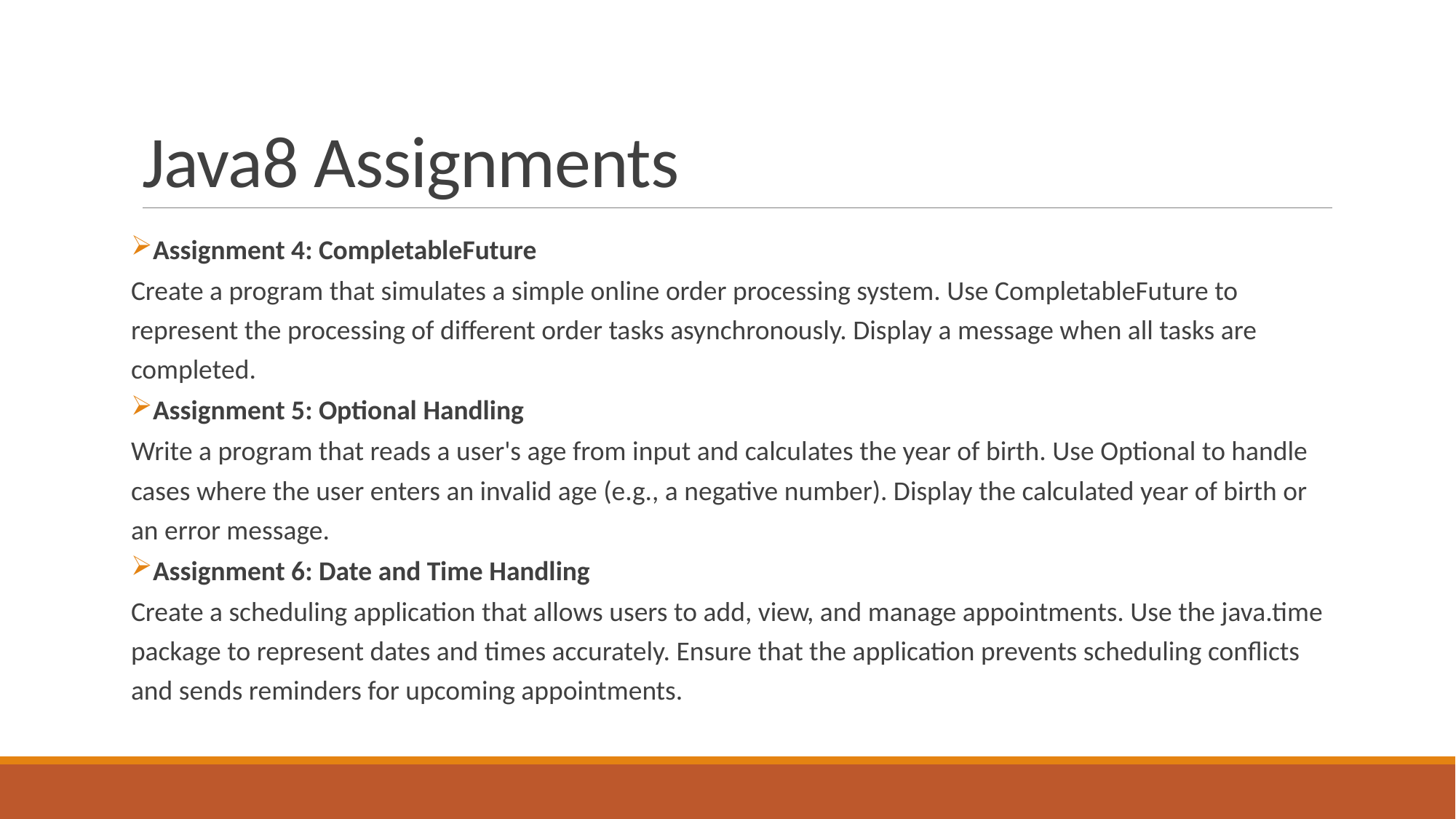

# Java8 Assignments
Assignment 4: CompletableFuture
Create a program that simulates a simple online order processing system. Use CompletableFuture to represent the processing of different order tasks asynchronously. Display a message when all tasks are completed.
Assignment 5: Optional Handling
Write a program that reads a user's age from input and calculates the year of birth. Use Optional to handle cases where the user enters an invalid age (e.g., a negative number). Display the calculated year of birth or an error message.
Assignment 6: Date and Time Handling
Create a scheduling application that allows users to add, view, and manage appointments. Use the java.time package to represent dates and times accurately. Ensure that the application prevents scheduling conflicts and sends reminders for upcoming appointments.